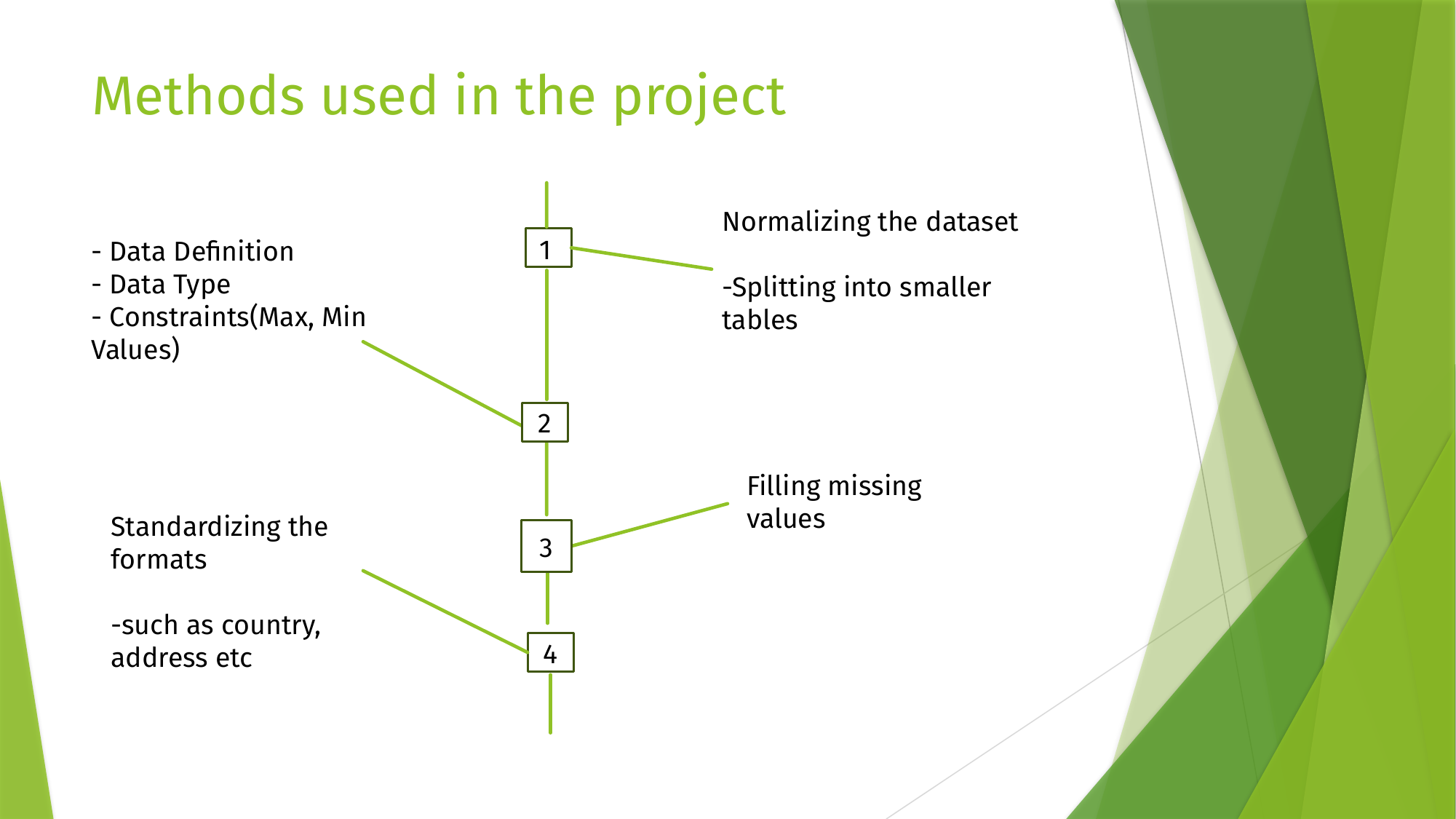

# Methods used in the project
Normalizing the dataset

-Splitting into smaller tables
1

- Data Definition
- Data Type
- Constraints(Max, Min Values)
2
2
Filling missing values
Standardizing the formats

-such as country,  address etc
3
3
4